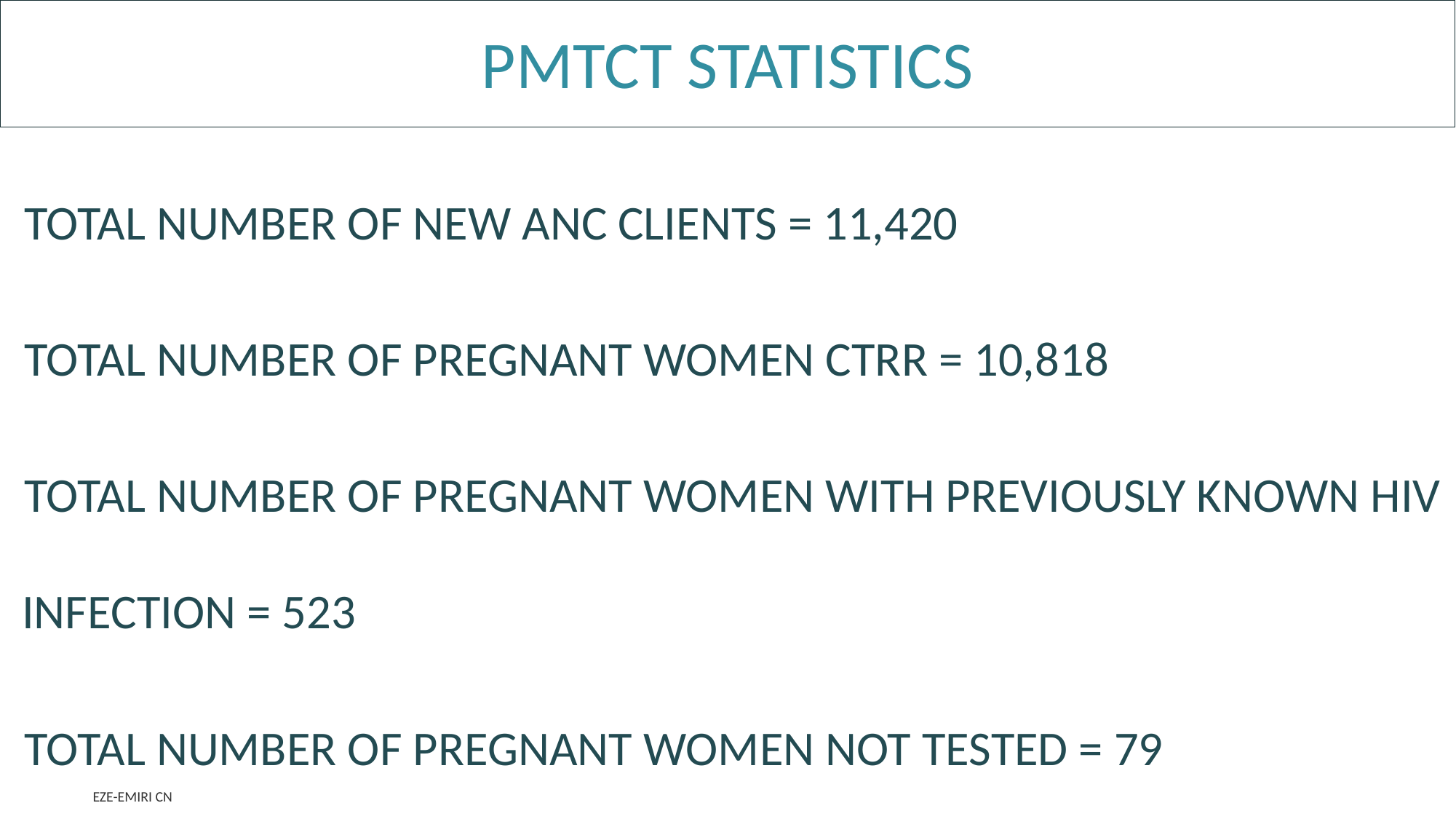

PMTCT STATISTICS
TOTAL NUMBER OF NEW ANC CLIENTS = 11,420
TOTAL NUMBER OF PREGNANT WOMEN CTRR = 10,818
TOTAL NUMBER OF PREGNANT WOMEN WITH PREVIOUSLY KNOWN HIV INFECTION = 523
TOTAL NUMBER OF PREGNANT WOMEN NOT TESTED = 79
EZE-EMIRI CN